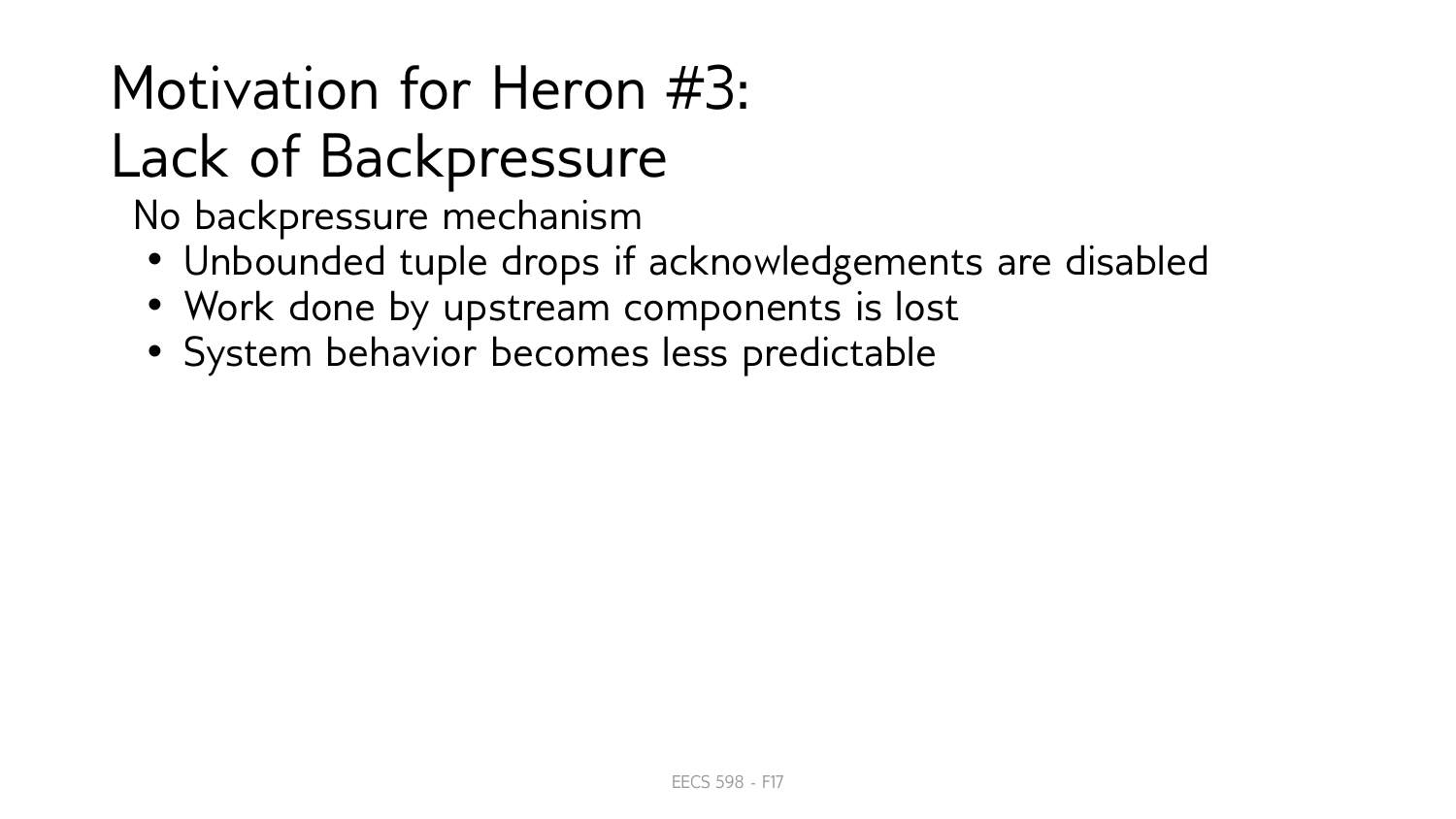

# Motivation for Heron #3:
Lack of Backpressure
No backpressure mechanism
Unbounded tuple drops if acknowledgements are disabled
Work done by upstream components is lost
System behavior becomes less predictable
45